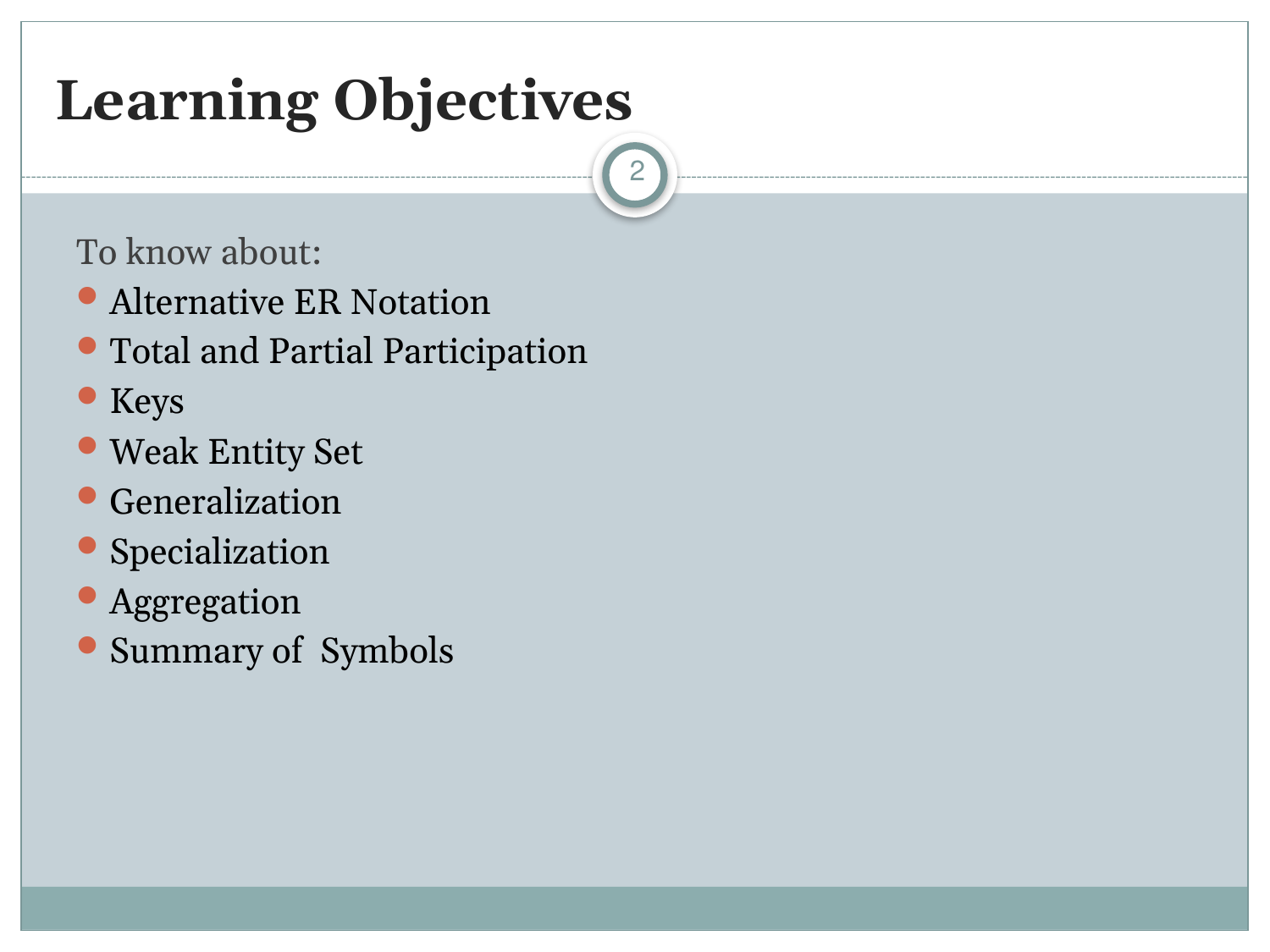

# Learning Objectives
2
To know about:
Alternative ER Notation
Total and Partial Participation
Keys
Weak Entity Set
Generalization
Specialization
Aggregation
Summary of  Symbols